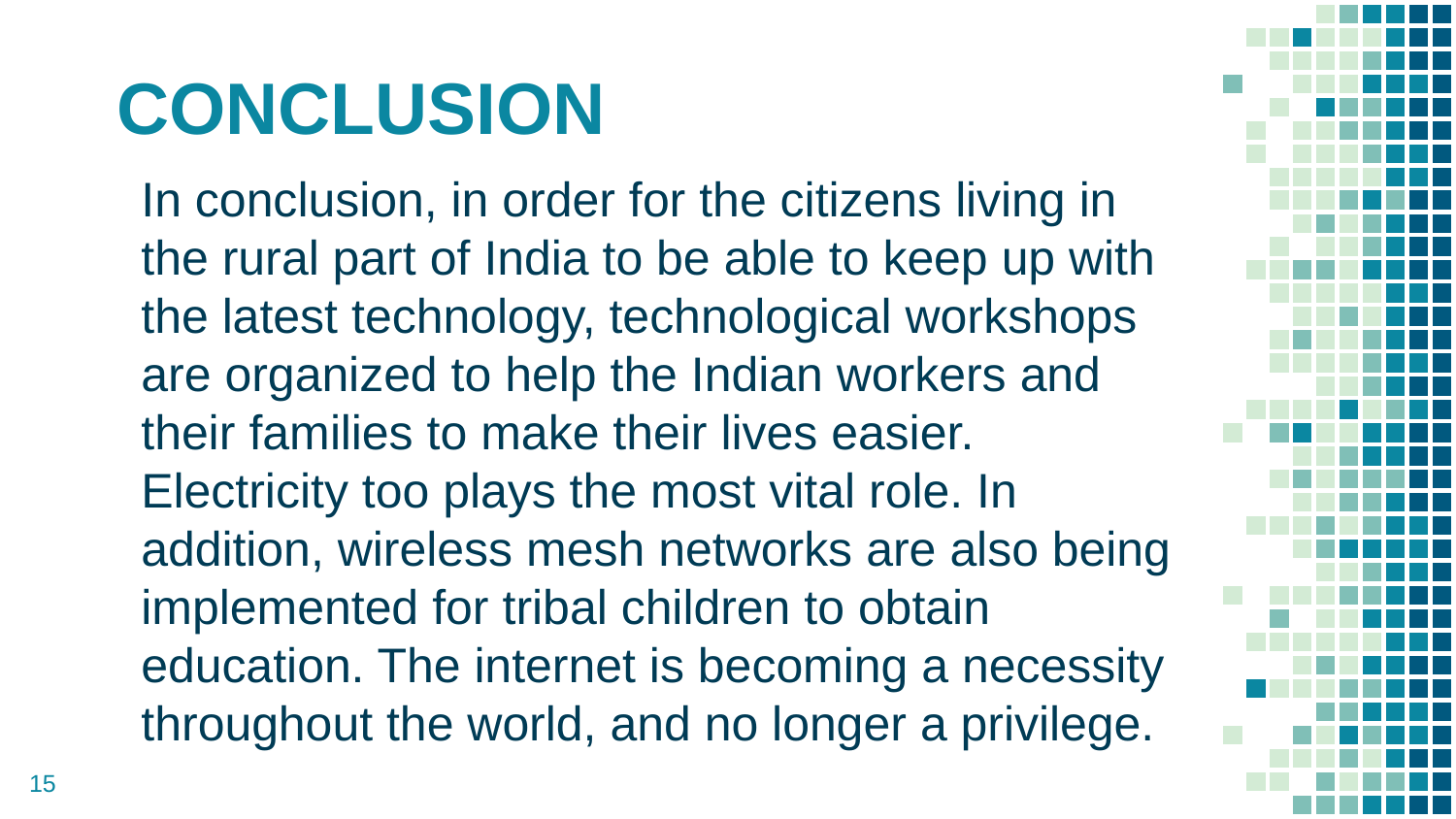

# CONCLUSION
In conclusion, in order for the citizens living in the rural part of India to be able to keep up with the latest technology, technological workshops are organized to help the Indian workers and their families to make their lives easier. Electricity too plays the most vital role. In addition, wireless mesh networks are also being implemented for tribal children to obtain education. The internet is becoming a necessity throughout the world, and no longer a privilege.

15